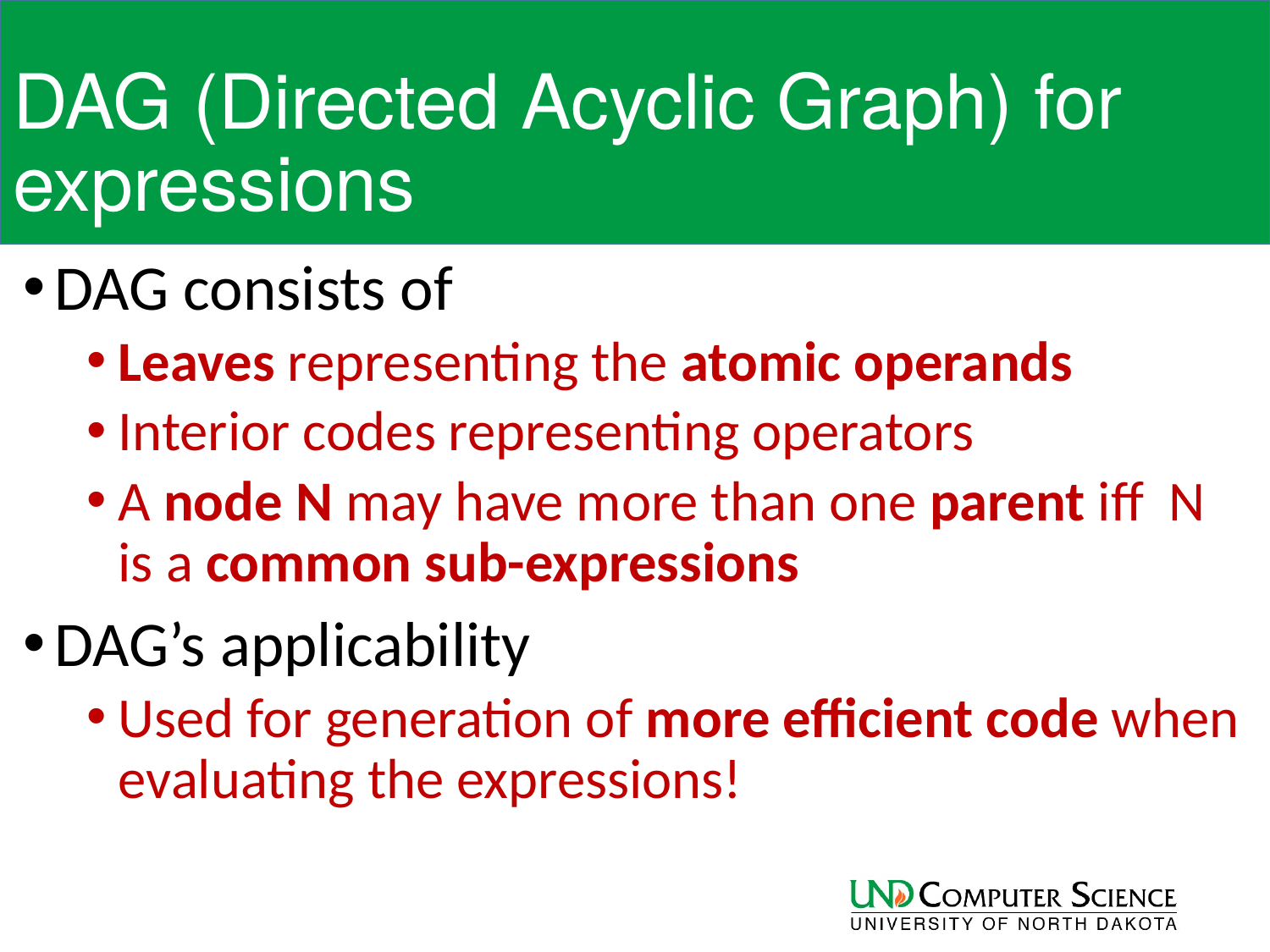

# DAG (Directed Acyclic Graph) for expressions
DAG consists of
Leaves representing the atomic operands
Interior codes representing operators
A node N may have more than one parent iff  N is a common sub-expressions
DAG’s applicability
Used for generation of more efficient code when evaluating the expressions!
63